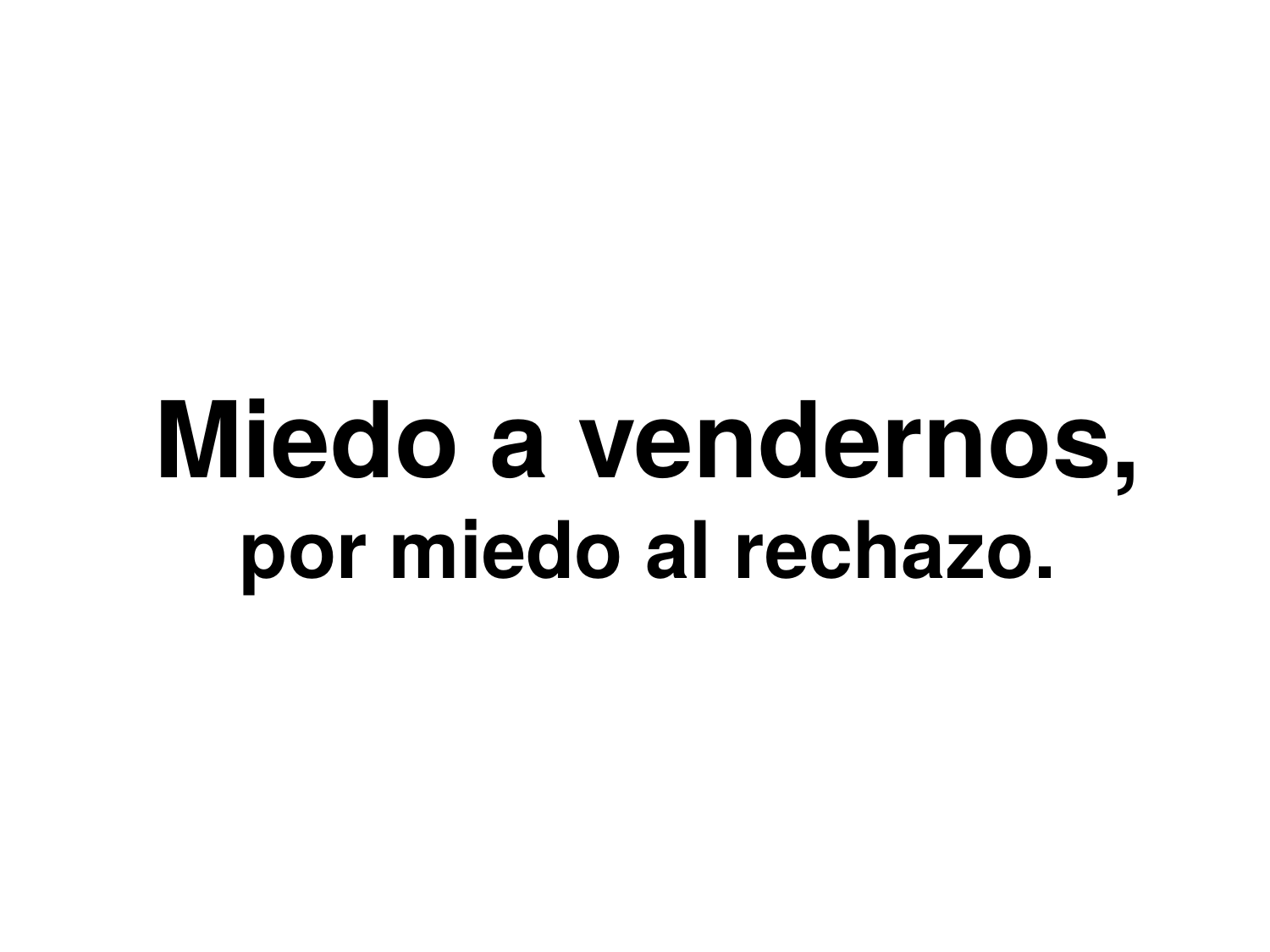

Miedo a vendernos, por miedo al rechazo.